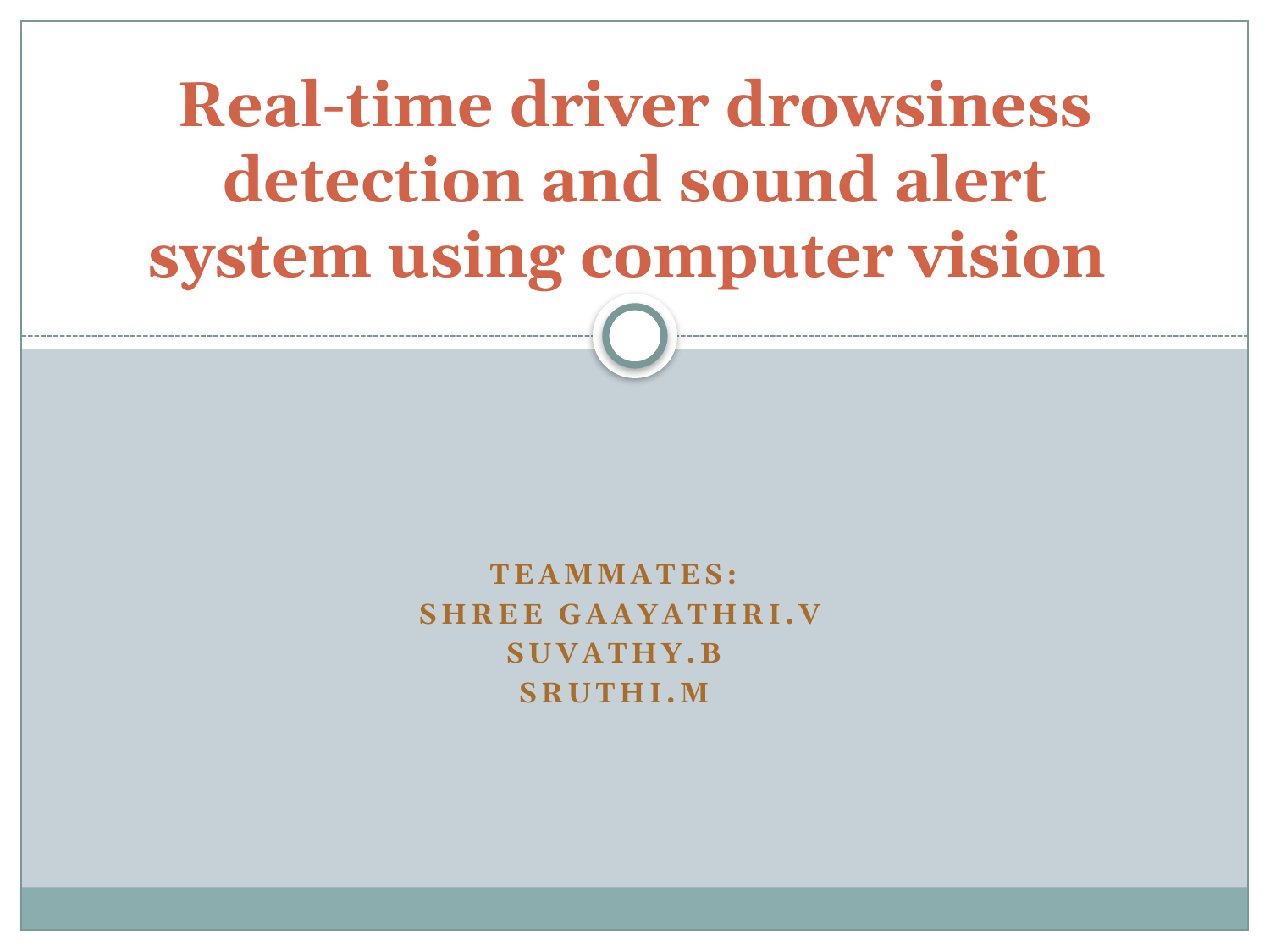

# Real-time driver drowsiness detection and sound alert system using computer vision
TEAMMATES:
 SHREE GAAYATHRI.V
SUVATHY.B
SRUTHI.M